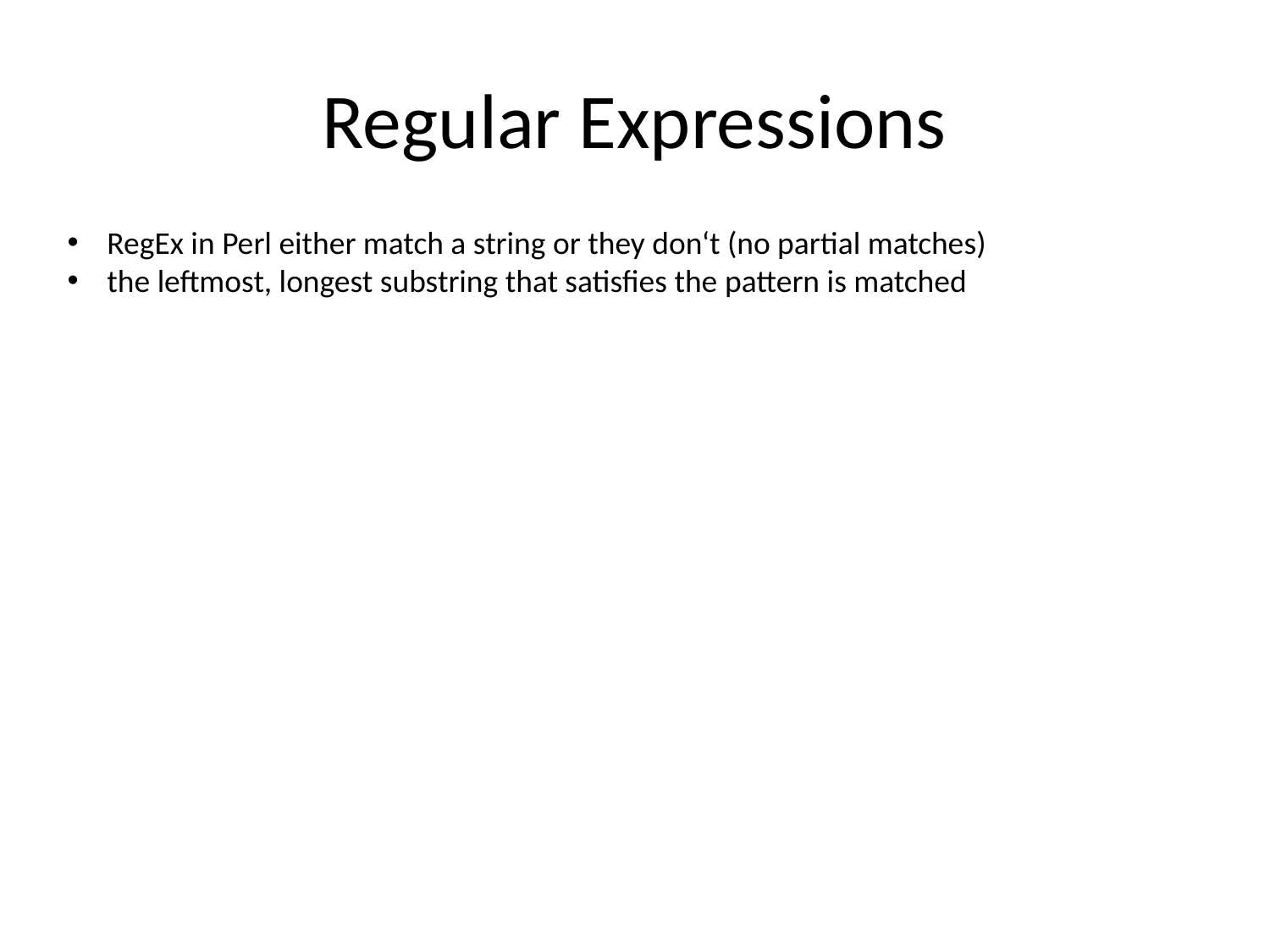

# Regular Expressions
RegEx in Perl either match a string or they don‘t (no partial matches)
the leftmost, longest substring that satisfies the pattern is matched